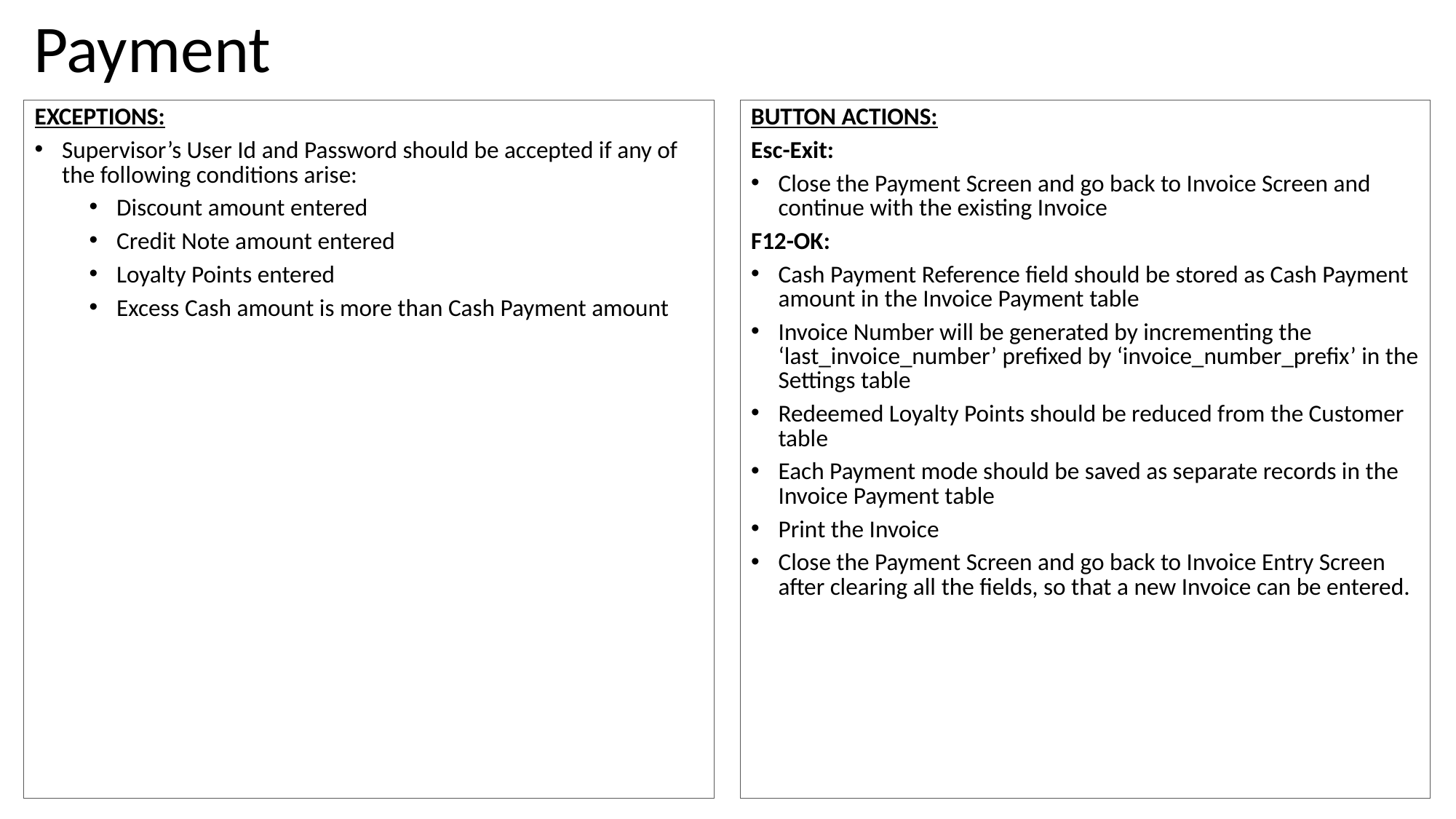

# Payment
BUTTON ACTIONS:
Esc-Exit:
Close the Payment Screen and go back to Invoice Screen and continue with the existing Invoice
F12-OK:
Cash Payment Reference field should be stored as Cash Payment amount in the Invoice Payment table
Invoice Number will be generated by incrementing the ‘last_invoice_number’ prefixed by ‘invoice_number_prefix’ in the Settings table
Redeemed Loyalty Points should be reduced from the Customer table
Each Payment mode should be saved as separate records in the Invoice Payment table
Print the Invoice
Close the Payment Screen and go back to Invoice Entry Screen after clearing all the fields, so that a new Invoice can be entered.

EXCEPTIONS:
Supervisor’s User Id and Password should be accepted if any of the following conditions arise:
Discount amount entered
Credit Note amount entered
Loyalty Points entered
Excess Cash amount is more than Cash Payment amount